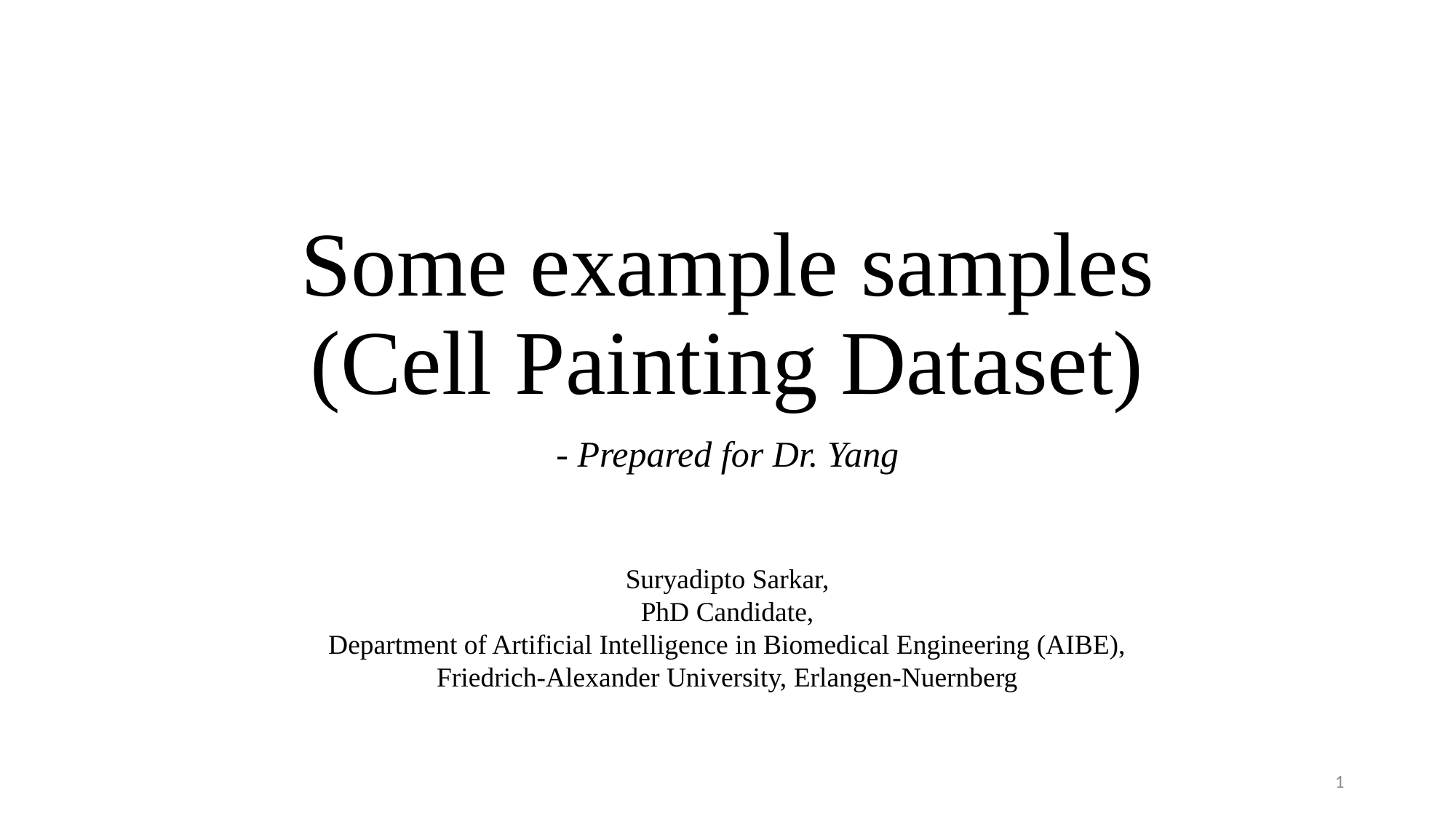

# Some example samples (Cell Painting Dataset)
- Prepared for Dr. Yang
Suryadipto Sarkar,
PhD Candidate,
Department of Artificial Intelligence in Biomedical Engineering (AIBE),
Friedrich-Alexander University, Erlangen-Nuernberg
1